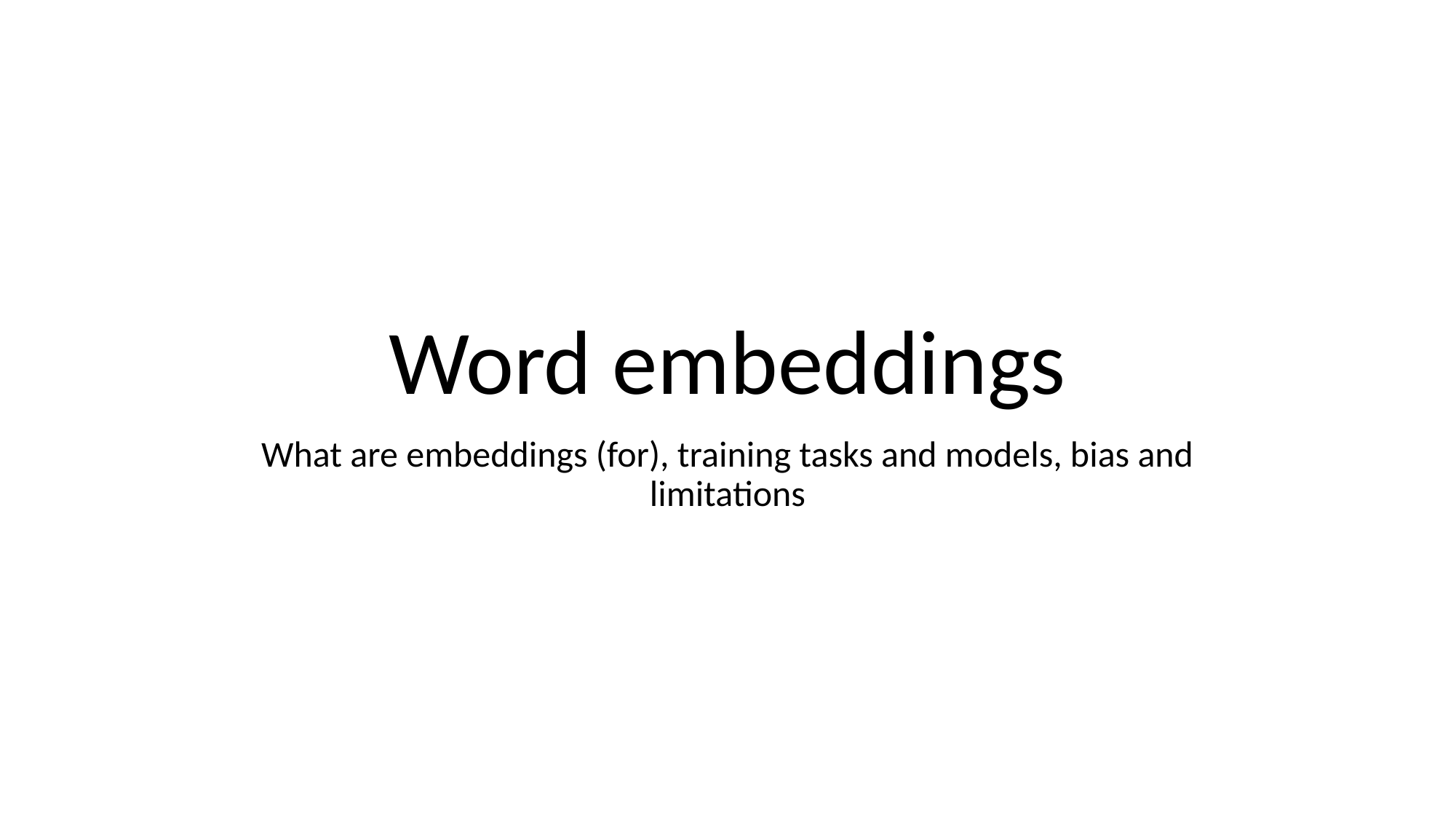

# Word embeddings
What are embeddings (for), training tasks and models, bias and limitations